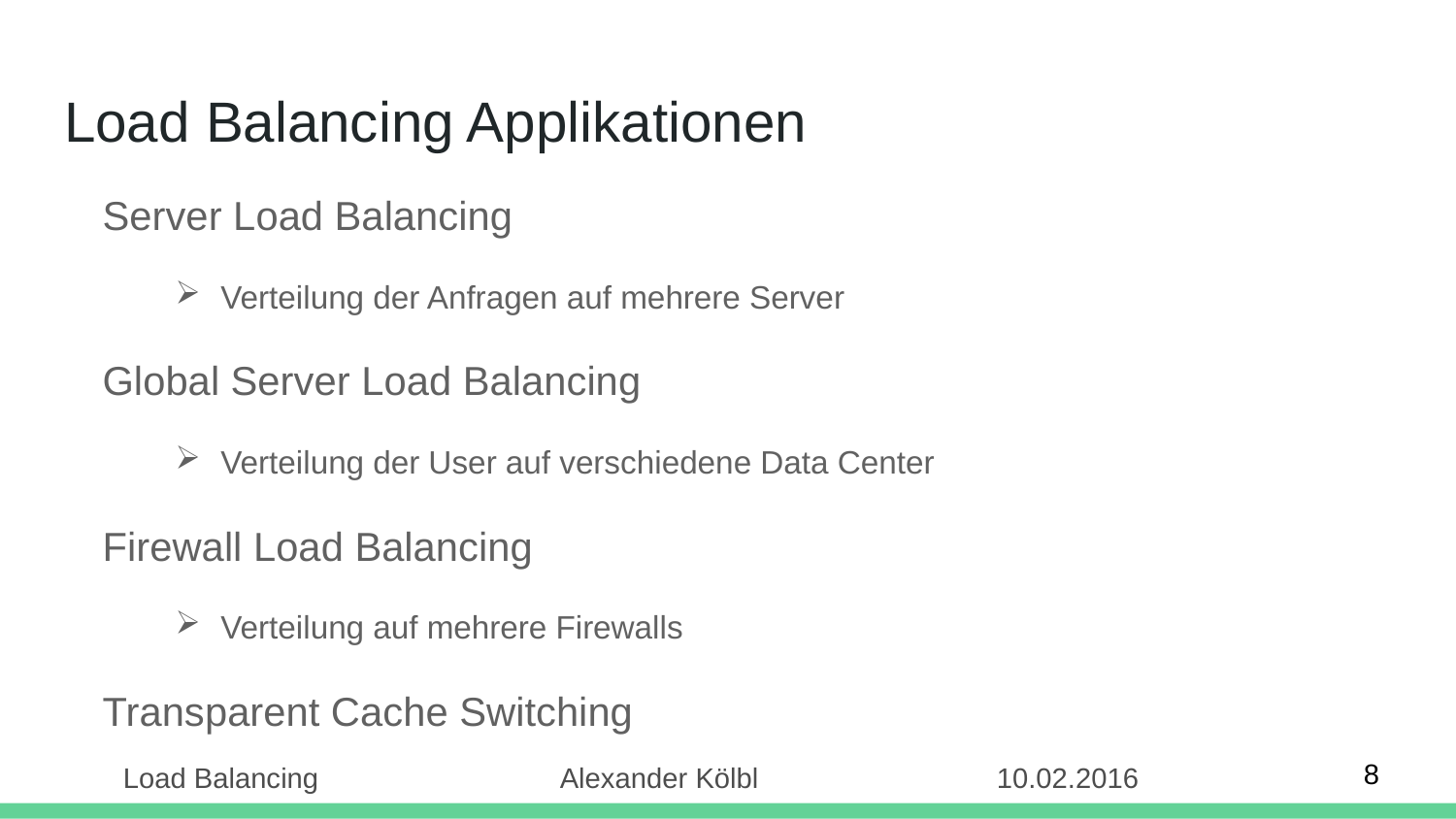

# Load Balancing Applikationen
Server Load Balancing
Verteilung der Anfragen auf mehrere Server
Global Server Load Balancing
Verteilung der User auf verschiedene Data Center
Firewall Load Balancing
Verteilung auf mehrere Firewalls
Transparent Cache Switching

8